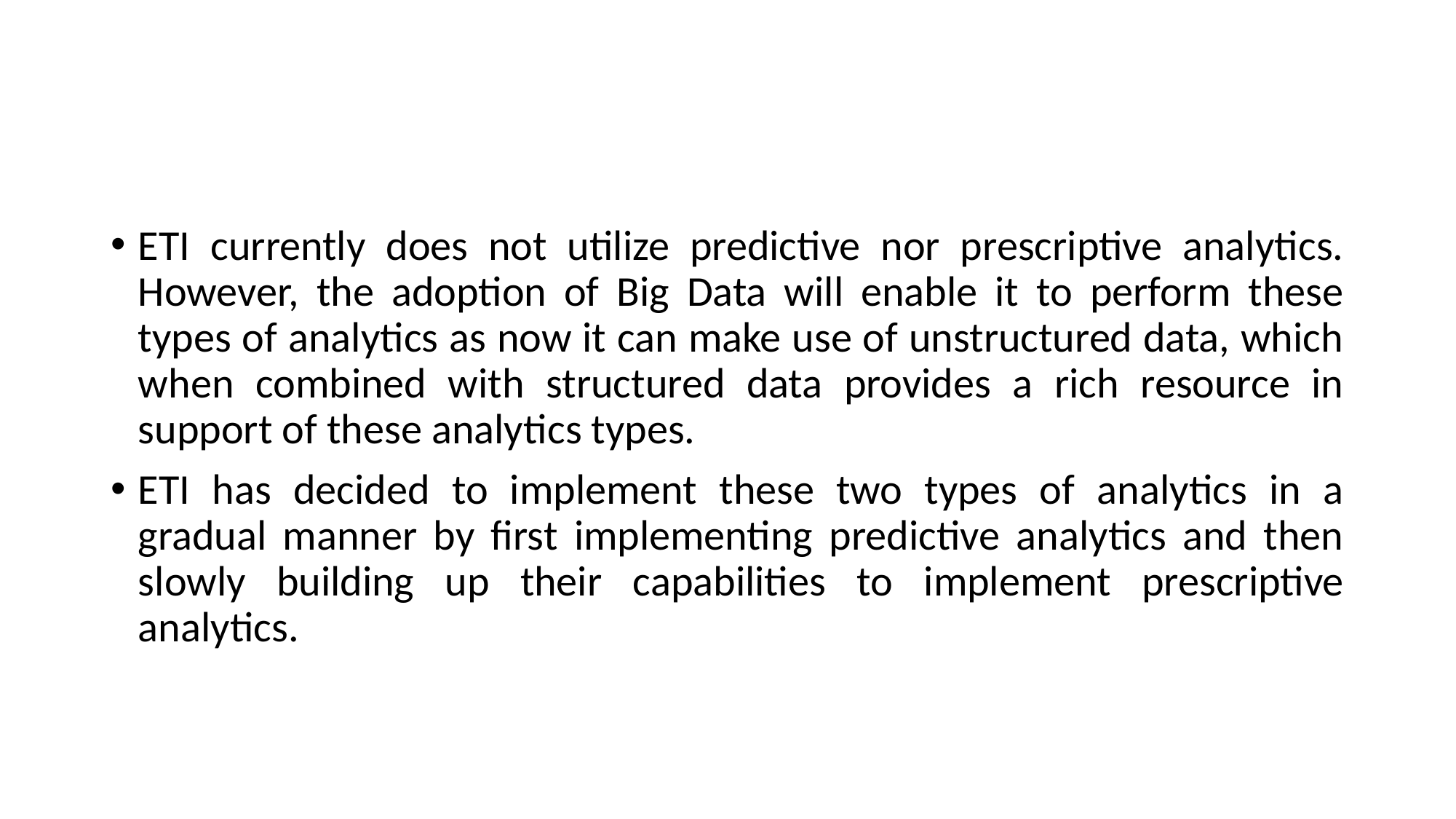

#
ETI currently does not utilize predictive nor prescriptive analytics. However, the adoption of Big Data will enable it to perform these types of analytics as now it can make use of unstructured data, which when combined with structured data provides a rich resource in support of these analytics types.
ETI has decided to implement these two types of analytics in a gradual manner by first implementing predictive analytics and then slowly building up their capabilities to implement prescriptive analytics.